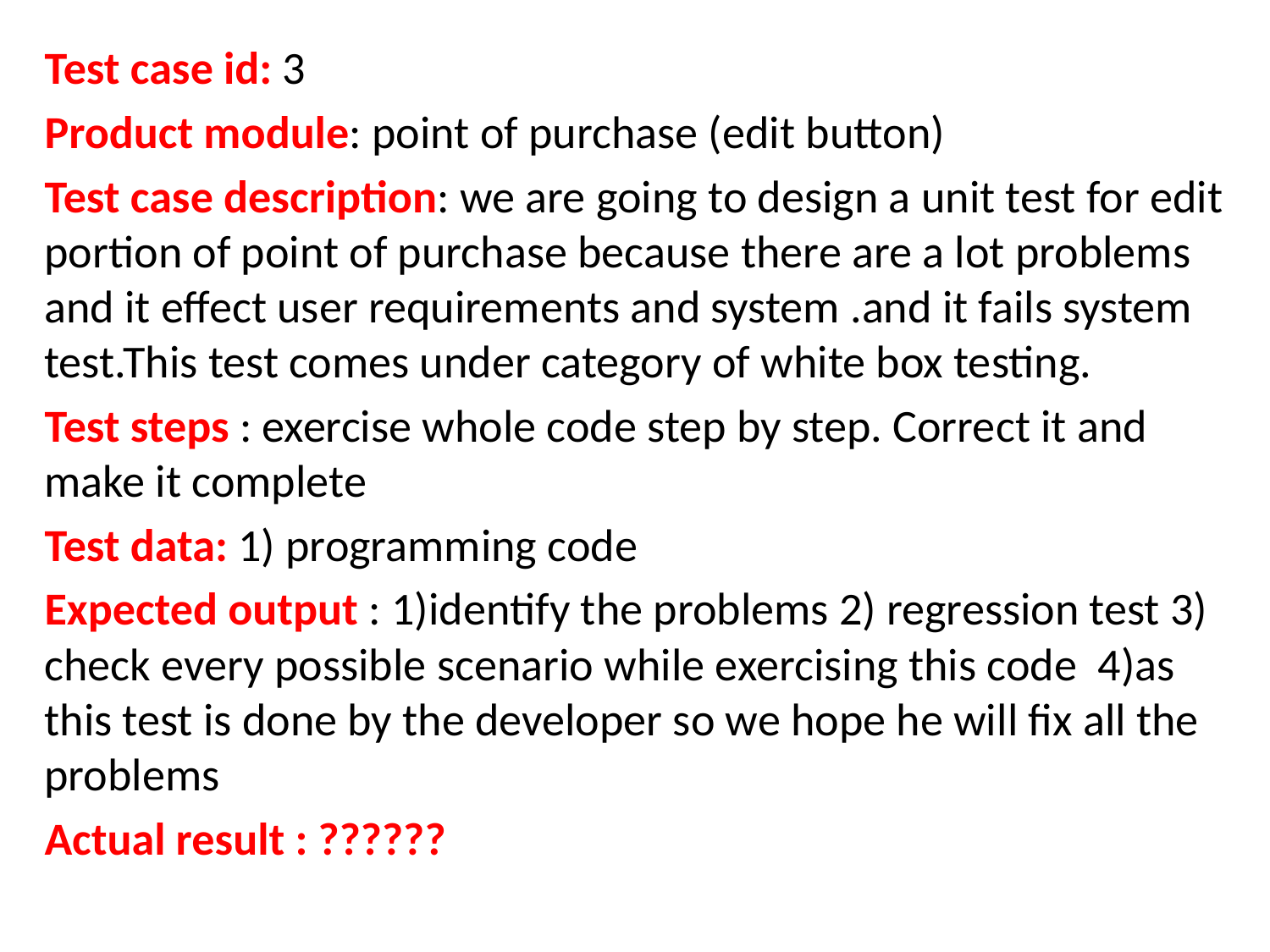

Test case id: 3
Product module: point of purchase (edit button)
Test case description: we are going to design a unit test for edit portion of point of purchase because there are a lot problems and it effect user requirements and system .and it fails system test.This test comes under category of white box testing.
Test steps : exercise whole code step by step. Correct it and make it complete
Test data: 1) programming code
Expected output : 1)identify the problems 2) regression test 3) check every possible scenario while exercising this code  4)as this test is done by the developer so we hope he will fix all the problems
Actual result : ??????

#